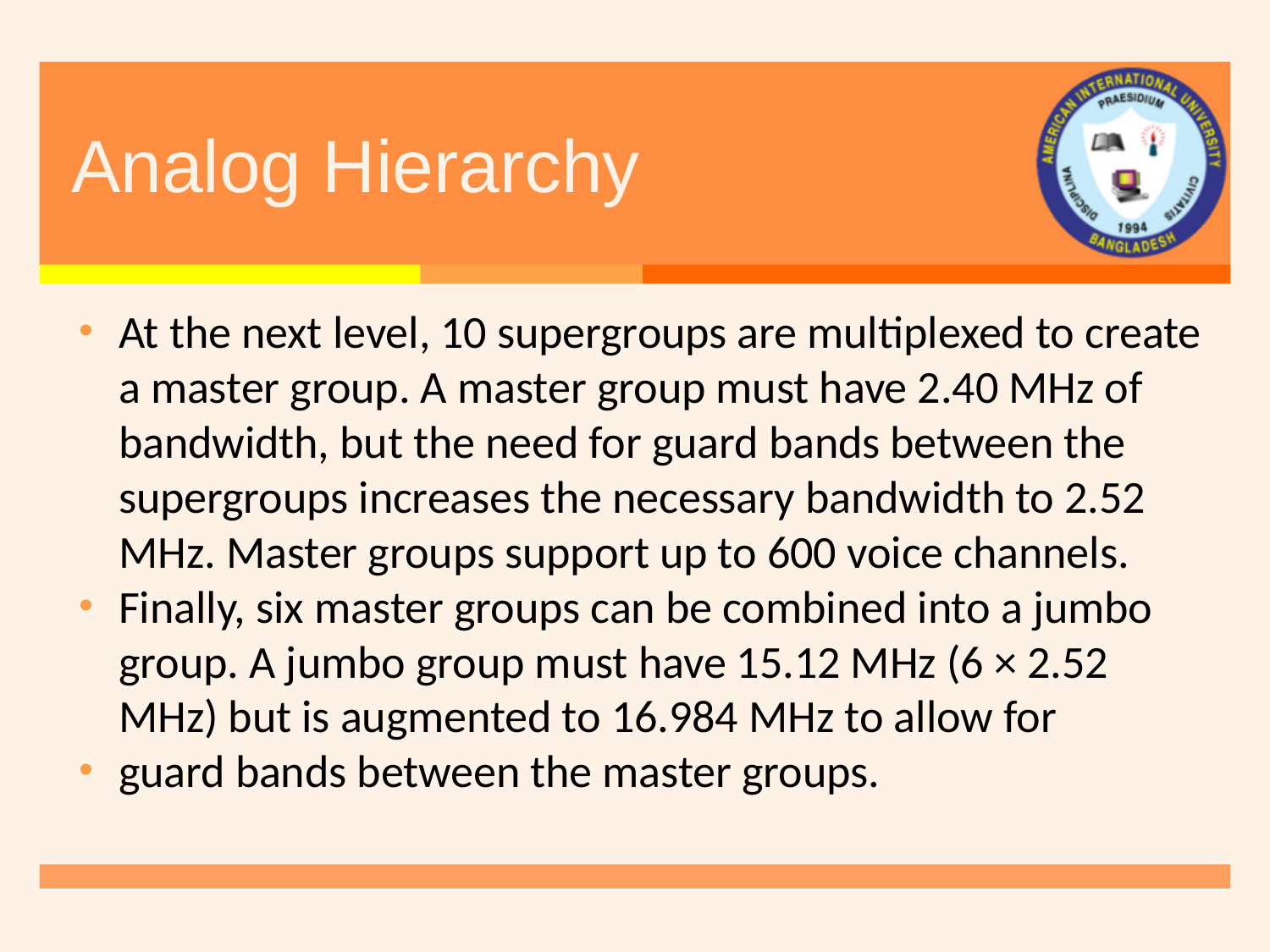

# Analog Hierarchy
At the next level, 10 supergroups are multiplexed to create a master group. A master group must have 2.40 MHz of bandwidth, but the need for guard bands between the supergroups increases the necessary bandwidth to 2.52 MHz. Master groups support up to 600 voice channels.
Finally, six master groups can be combined into a jumbo group. A jumbo group must have 15.12 MHz (6 × 2.52 MHz) but is augmented to 16.984 MHz to allow for
guard bands between the master groups.